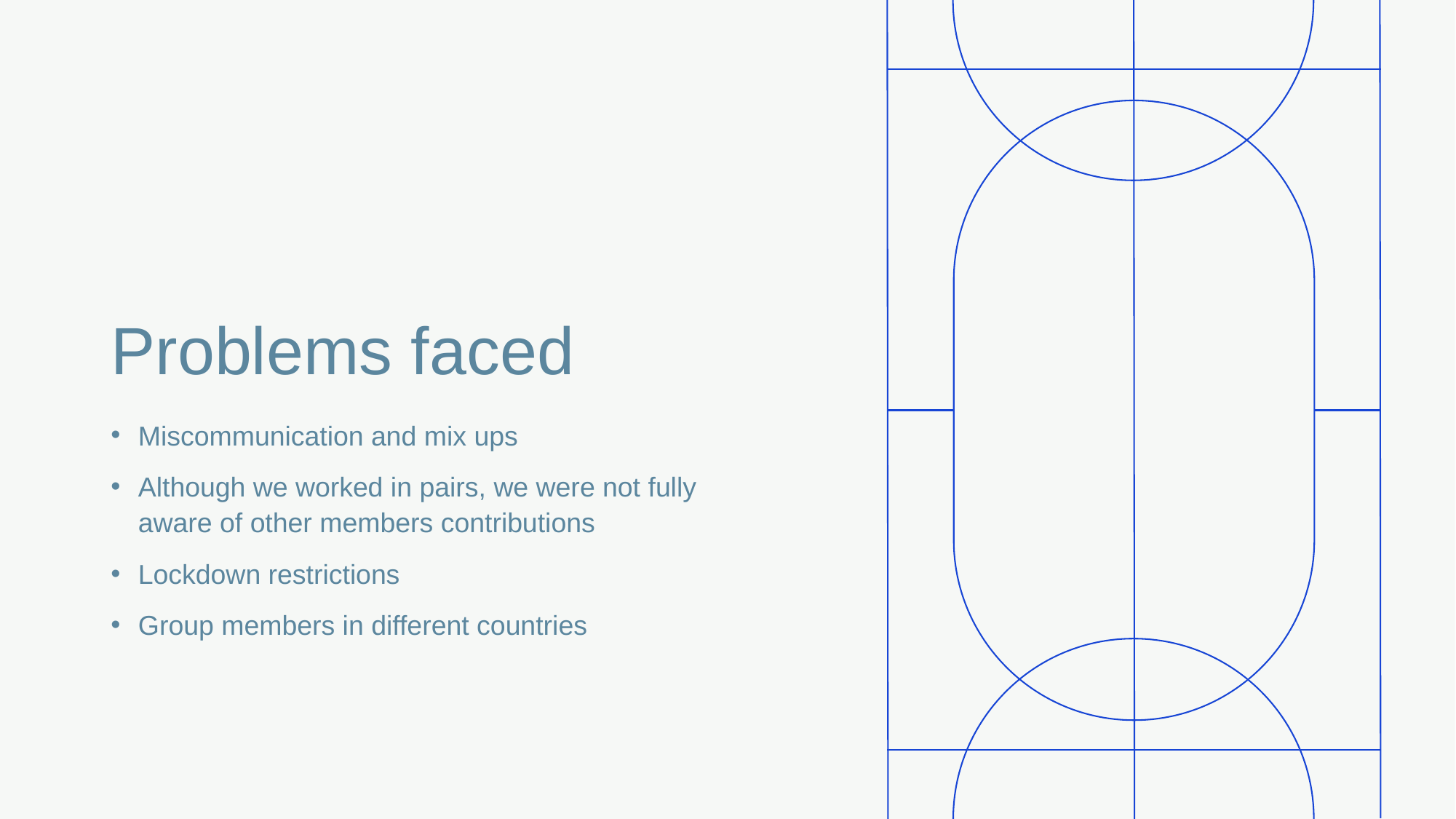

# Problems faced
Miscommunication and mix ups
Although we worked in pairs, we were not fully aware of other members contributions
Lockdown restrictions
Group members in different countries